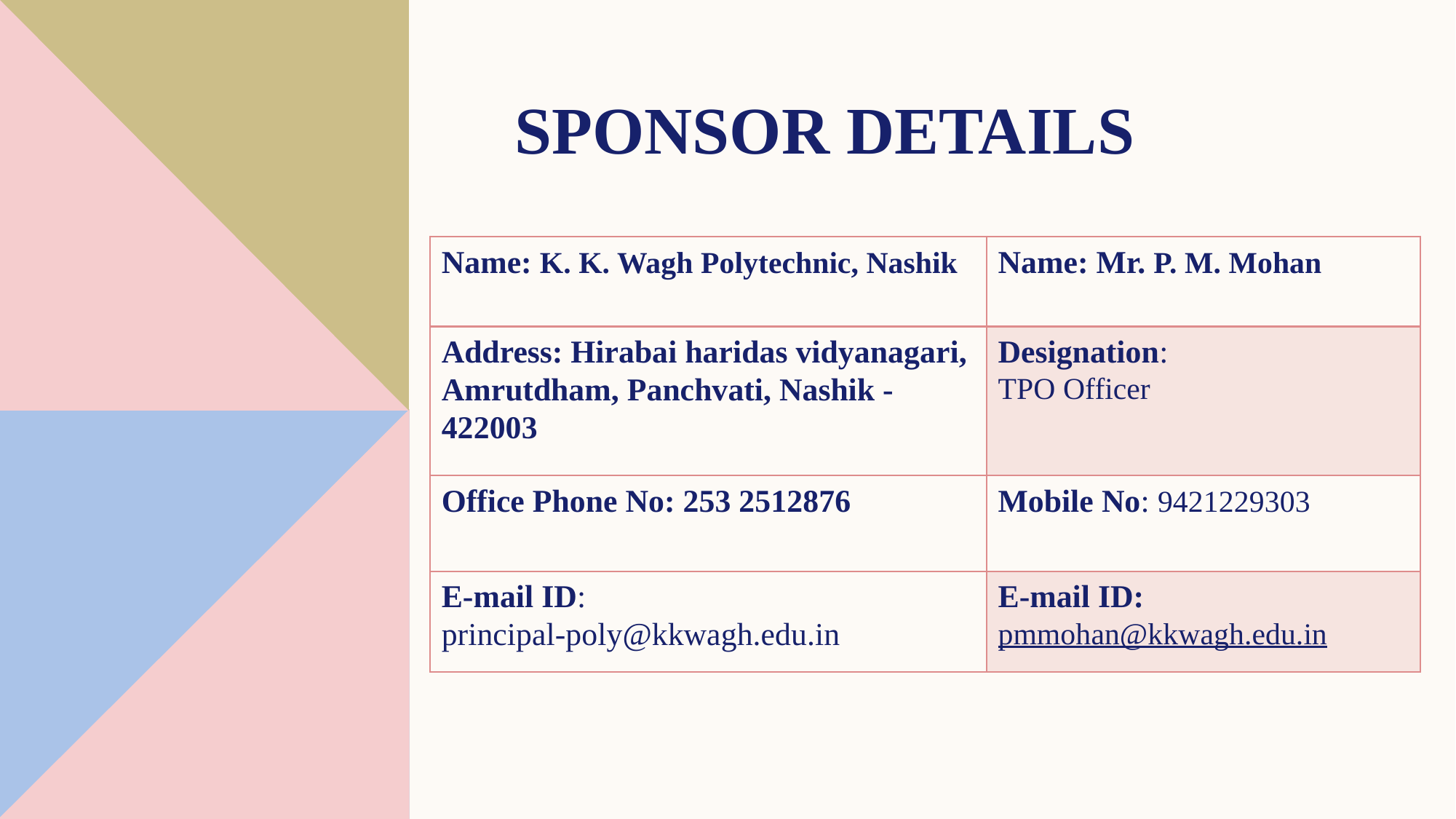

# Sponsor Details
| Name: K. K. Wagh Polytechnic, Nashik | Name: Mr. P. M. Mohan |
| --- | --- |
| Address: Hirabai haridas vidyanagari, Amrutdham, Panchvati, Nashik - 422003 | Designation: TPO Officer |
| Office Phone No: 253 2512876 | Mobile No: 9421229303 |
| E-mail ID: principal-poly@kkwagh.edu.in | E-mail ID: pmmohan@kkwagh.edu.in |